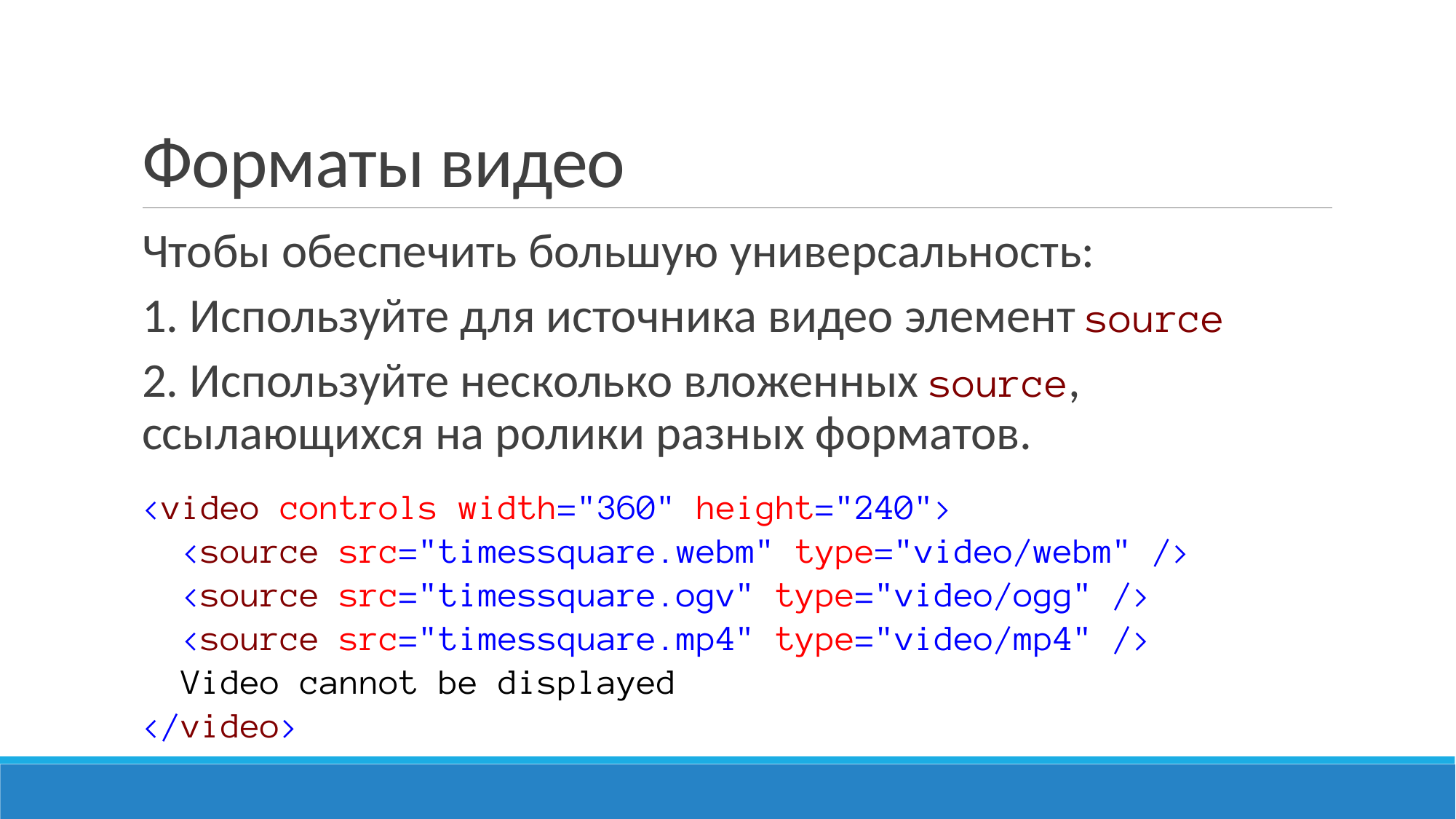

# Форматы видео
Чтобы обеспечить большую универсальность:
1. Используйте для источника видео элемент source
2. Используйте несколько вложенных source, ссылающихся на ролики разных форматов.

<video controls width="360" height="240">
  <source src="timessquare.webm" type="video/webm" />
  <source src="timessquare.ogv" type="video/ogg" />
  <source src="timessquare.mp4" type="video/mp4" />
  Video cannot be displayed
</video>